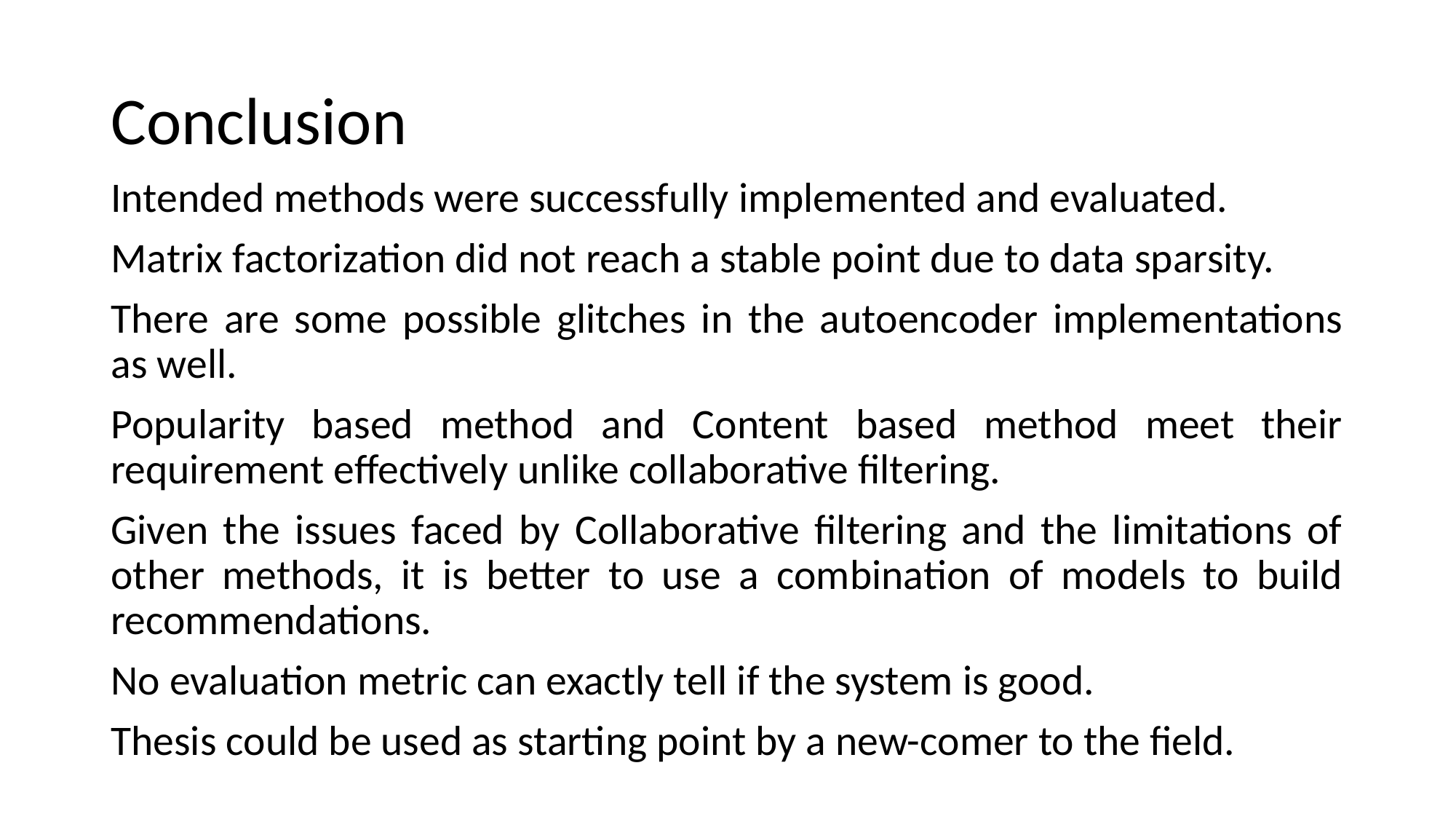

# Conclusion
Intended methods were successfully implemented and evaluated.
Matrix factorization did not reach a stable point due to data sparsity.
There are some possible glitches in the autoencoder implementations as well.
Popularity based method and Content based method meet their requirement effectively unlike collaborative filtering.
Given the issues faced by Collaborative filtering and the limitations of other methods, it is better to use a combination of models to build recommendations.
No evaluation metric can exactly tell if the system is good.
Thesis could be used as starting point by a new-comer to the field.